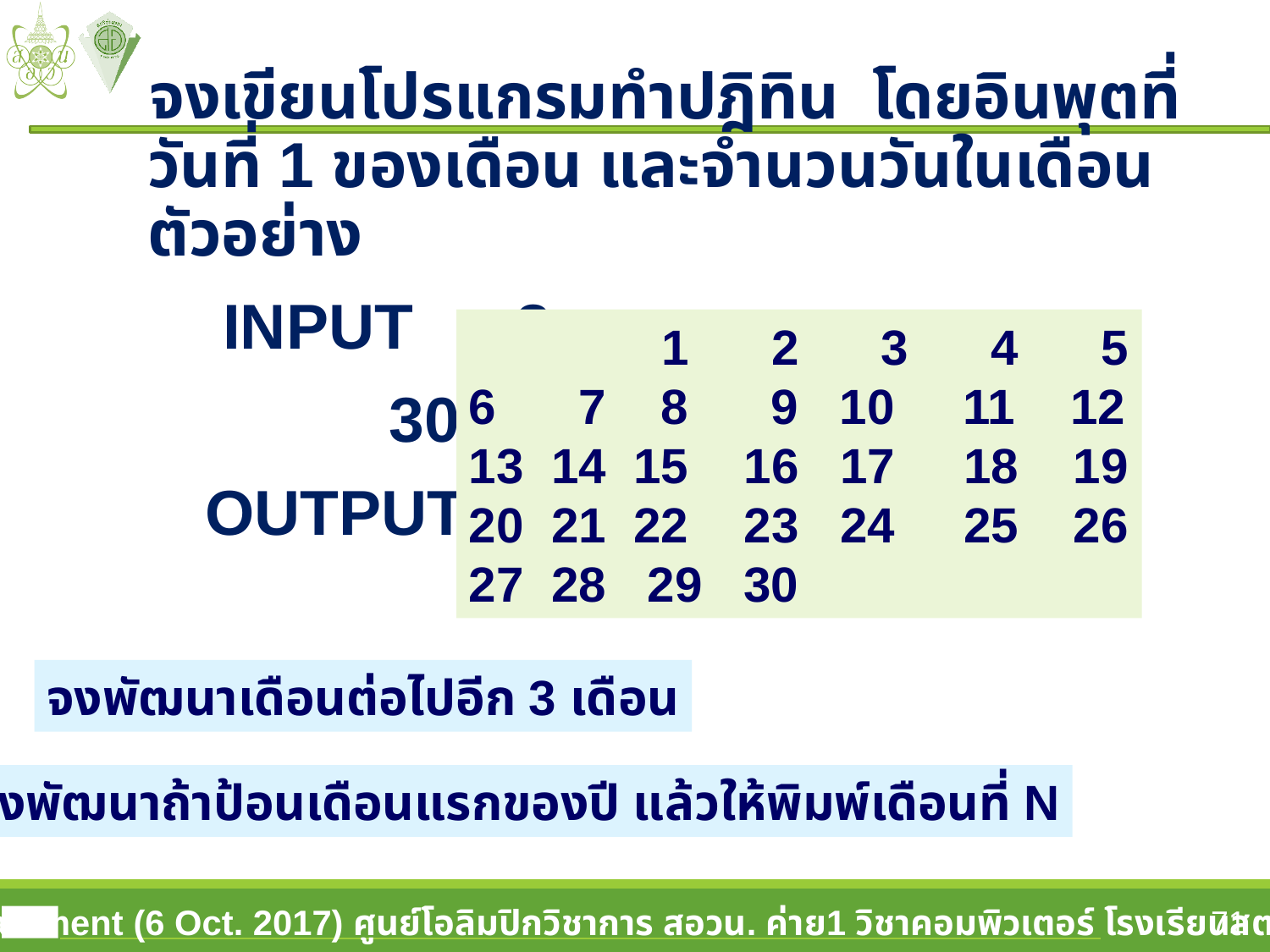

จงเขียนโปรแกรมทำปฎิทิน  โดยอินพุตที่วันที่ 1 ของเดือน และจำนวนวันในเดือน  ตัวอย่าง
     INPUT	3
		30
    OUTPUT
              1      2      3      4      5
6      7    8      9   10     11    12
13  14  15    16   17     18    19
20  21  22    23   24     25    26
27  28   29   30
จงพัฒนาเดือนต่อไปอีก 3 เดือน
จงพัฒนาถ้าป้อนเดือนแรกของปี แล้วให้พิมพ์เดือนที่ N
71